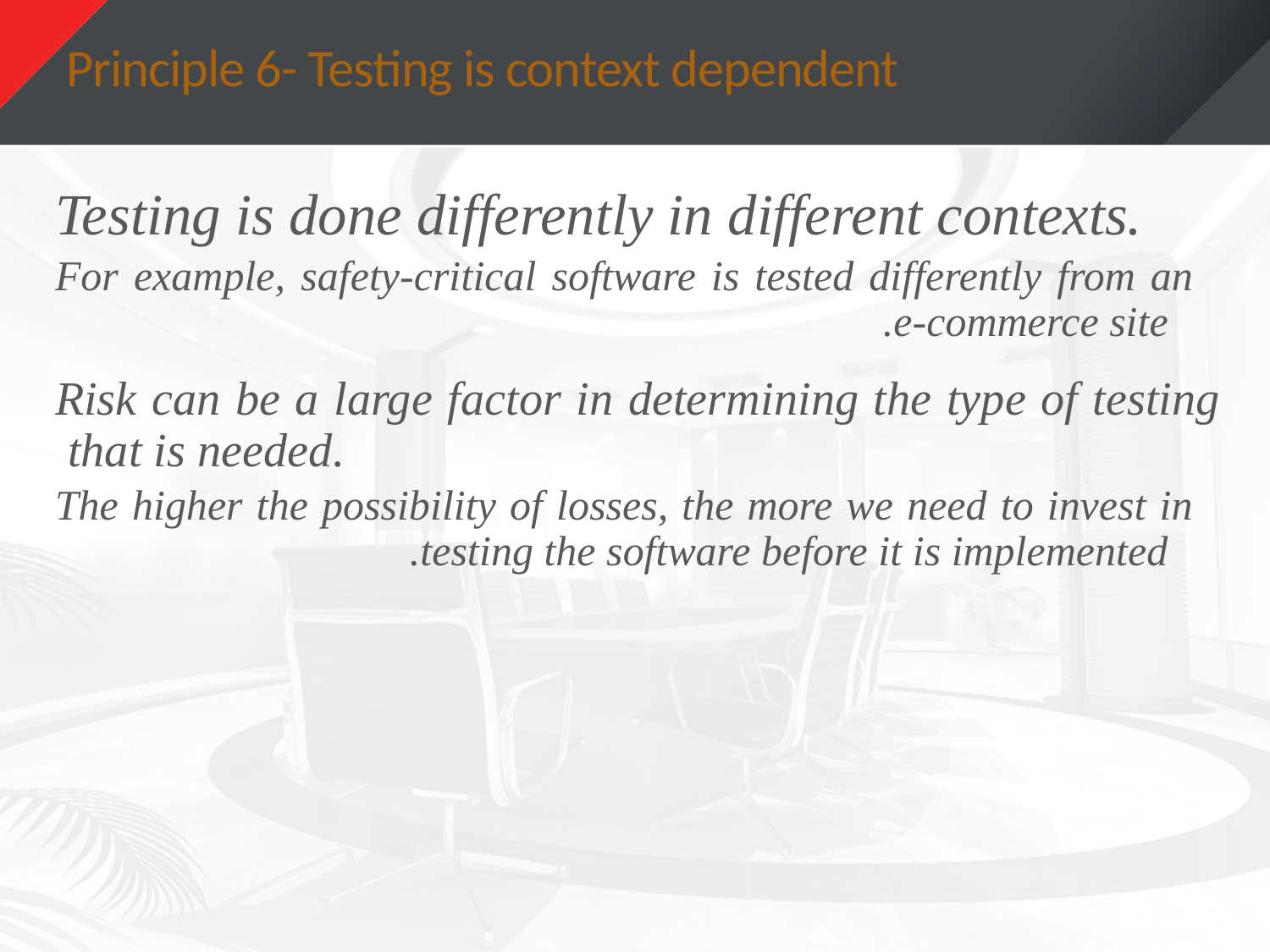

# Principle 6- Testing is context dependent
Testing is done differently in different contexts.
For example, safety-critical software is tested differently from an e-commerce site.
Risk can be a large factor in determining the type of testing that is needed.
The higher the possibility of losses, the more we need to invest in testing the software before it is implemented.